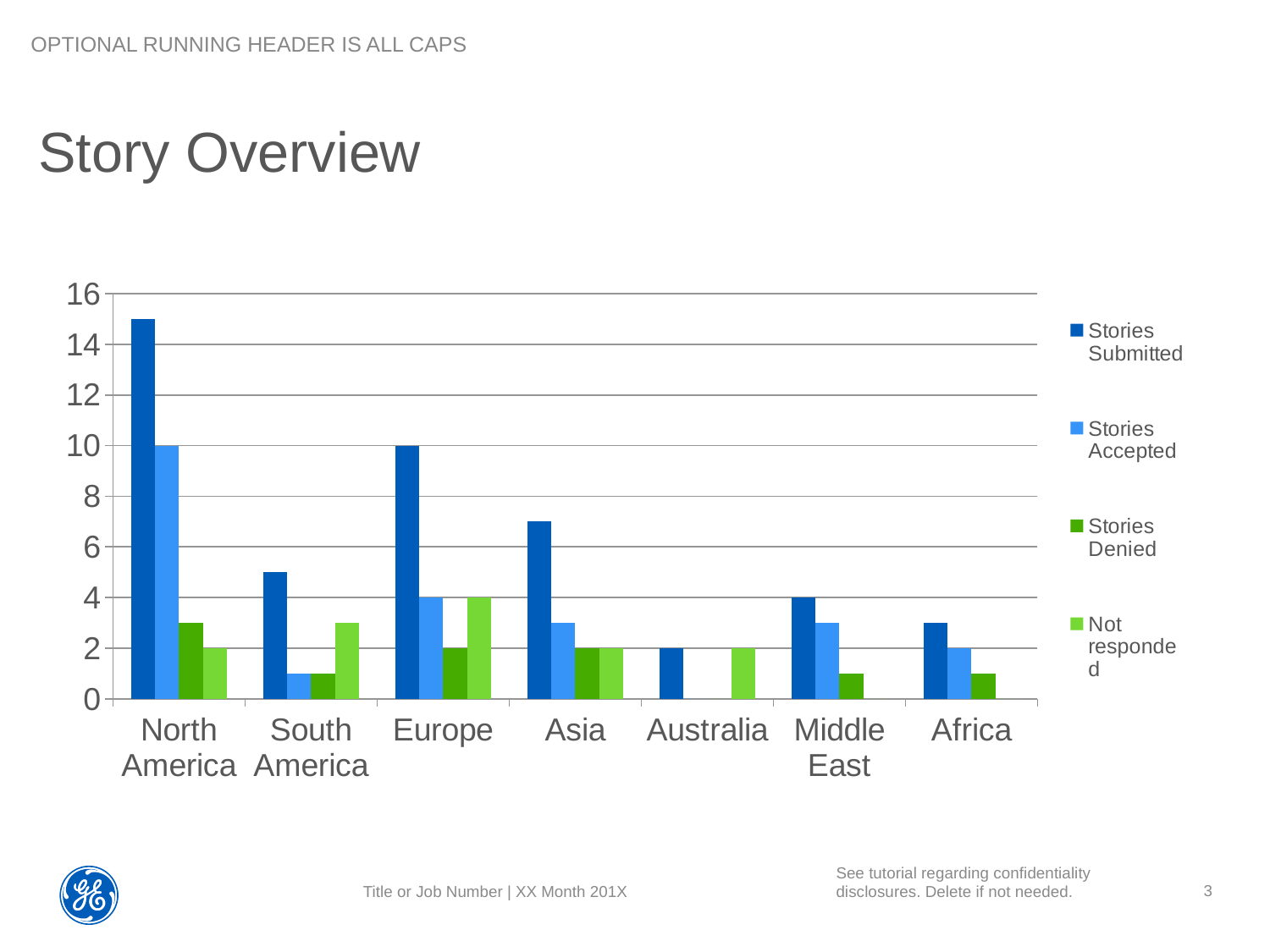

OPTIONAL RUNNING HEADER IS ALL CAPS
# Story Overview

### Chart

| Category | Stories Submitted | Stories Accepted | Stories Denied | Not responded  |
|---|---|---|---|---|
| North America | 15.0 | 10.0 | 3.0 | 2.0 |
| South America | 5.0 | 1.0 | 1.0 | 3.0 |
| Europe | 10.0 | 4.0 | 2.0 | 4.0 |
| Asia | 7.0 | 3.0 | 2.0 | 2.0 |
| Australia | 2.0 | 0.0 | 0.0 | 2.0 |
| Middle East | 4.0 | 3.0 | 1.0 | 0.0 |
| Africa | 3.0 | 2.0 | 1.0 | 0.0 |
3
Title or Job Number | XX Month 201X